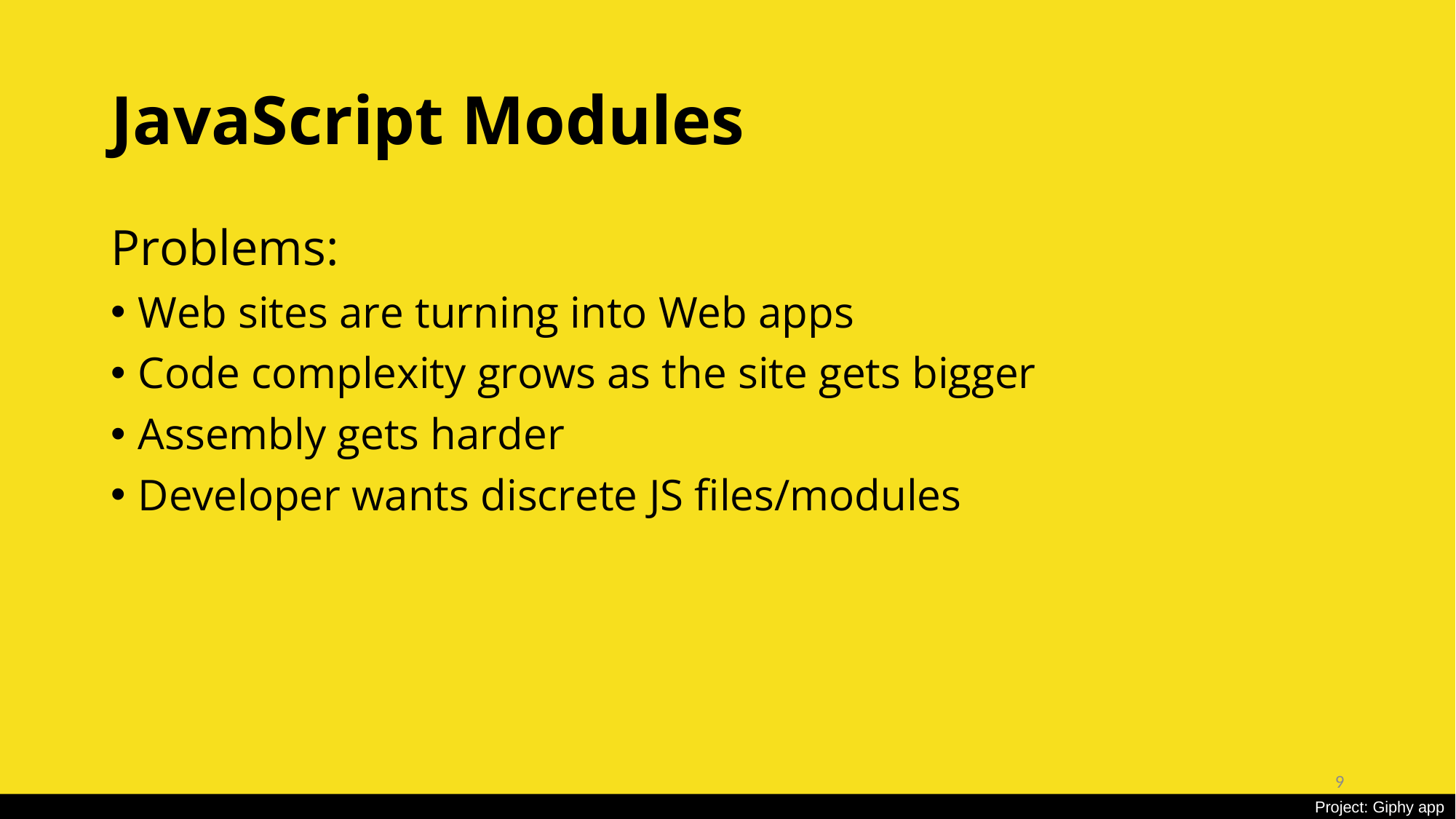

# JavaScript Modules
Problems:
Web sites are turning into Web apps
Code complexity grows as the site gets bigger
Assembly gets harder
Developer wants discrete JS files/modules
9
Project: Giphy app